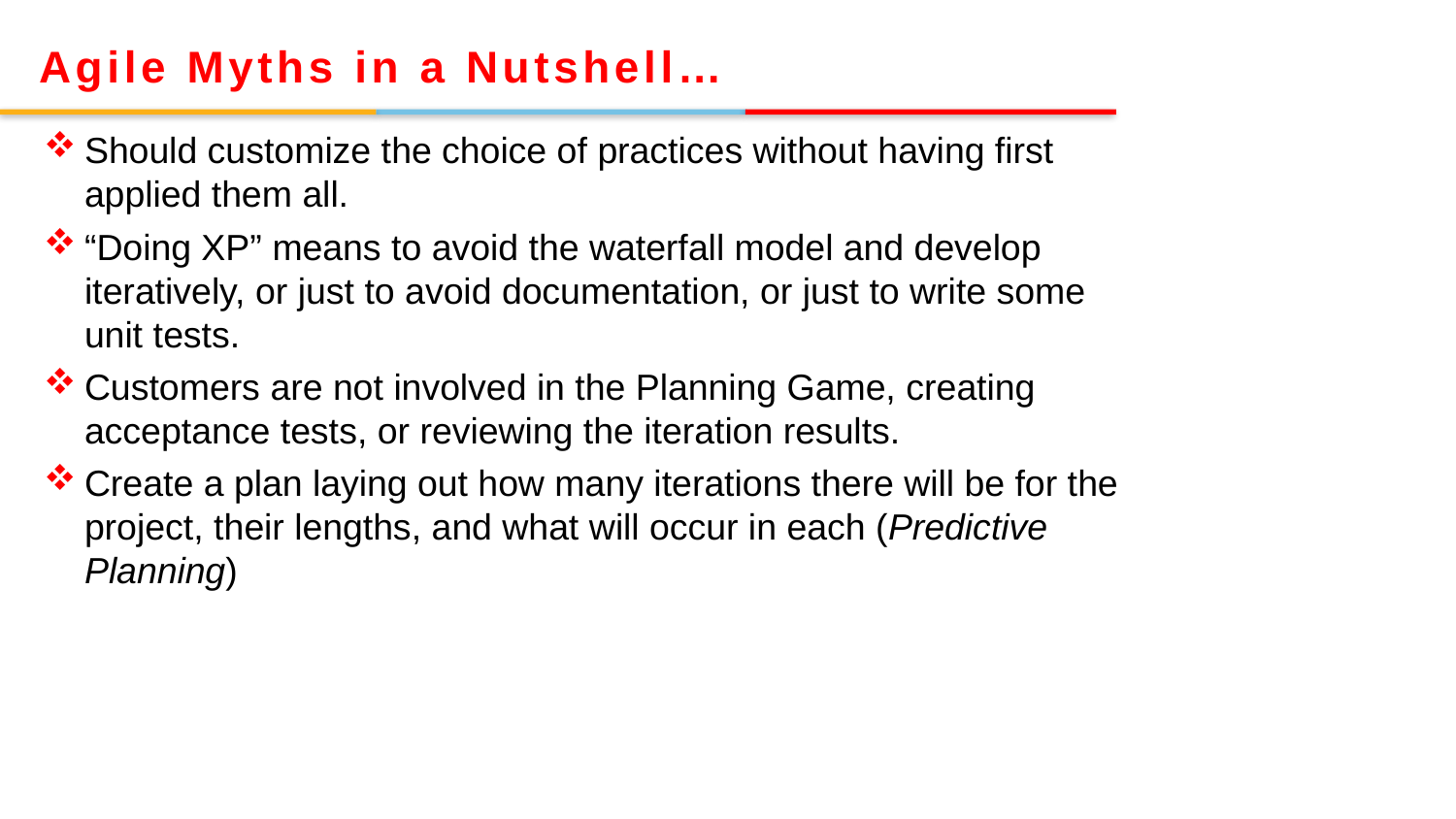

Agile Myths in a Nutshell…
Should customize the choice of practices without having first applied them all.
“Doing XP” means to avoid the waterfall model and develop iteratively, or just to avoid documentation, or just to write some unit tests.
Customers are not involved in the Planning Game, creating acceptance tests, or reviewing the iteration results.
Create a plan laying out how many iterations there will be for the project, their lengths, and what will occur in each (Predictive Planning)